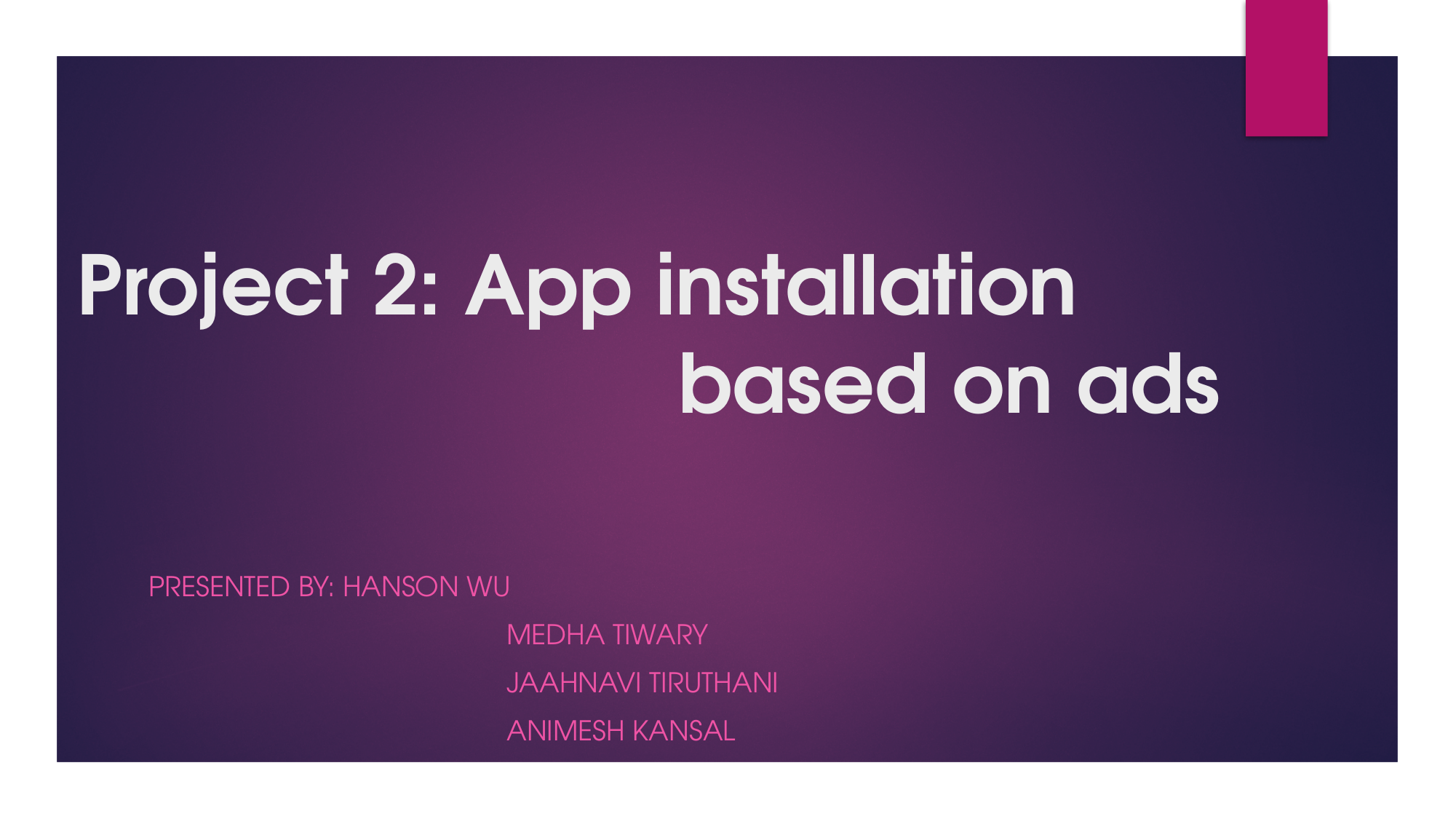

# Project 2: App installation							based on ads
PRESENTED BY: Hanson wu
			    Medha Tiwary
			    Jaahnavi Tiruthani
			    animesh kansal